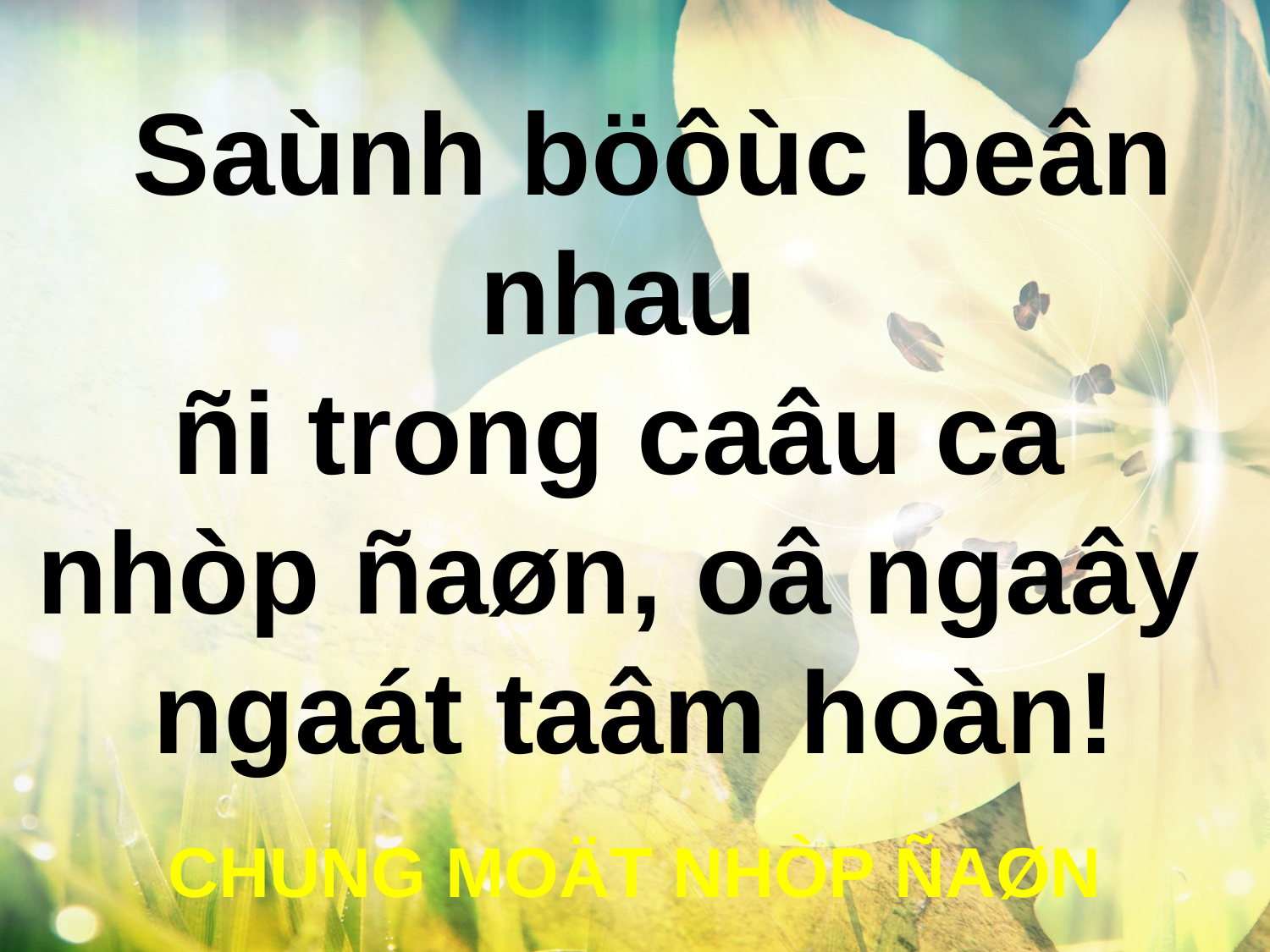

Saùnh böôùc beân nhau
ñi trong caâu ca
nhòp ñaøn, oâ ngaây
ngaát taâm hoàn!
CHUNG MOÄT NHÒP ÑAØN